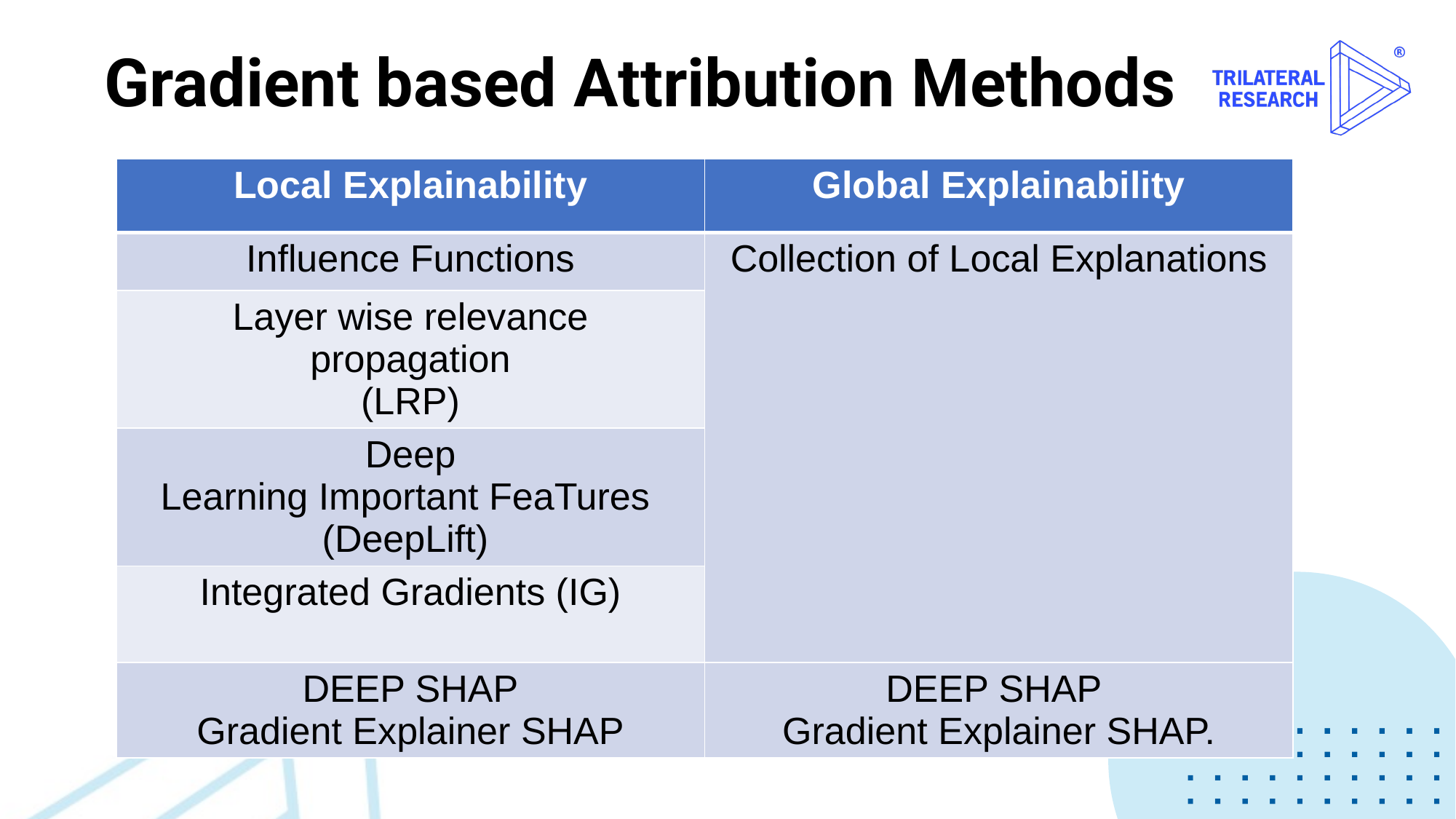

# Gradient based Attribution Methods
| Local​ Explainability | Global​ Explainability |
| --- | --- |
| Influence Functions | Collection of Local Explanations |
| Layer wise relevance propagation (LRP) |  |
| Deep Learning Important FeaTures  (DeepLift) |  |
| Integrated Gradients (IG) |  |
| DEEP SHAP Gradient Explainer SHAP | DEEP SHAP Gradient Explainer SHAP. |